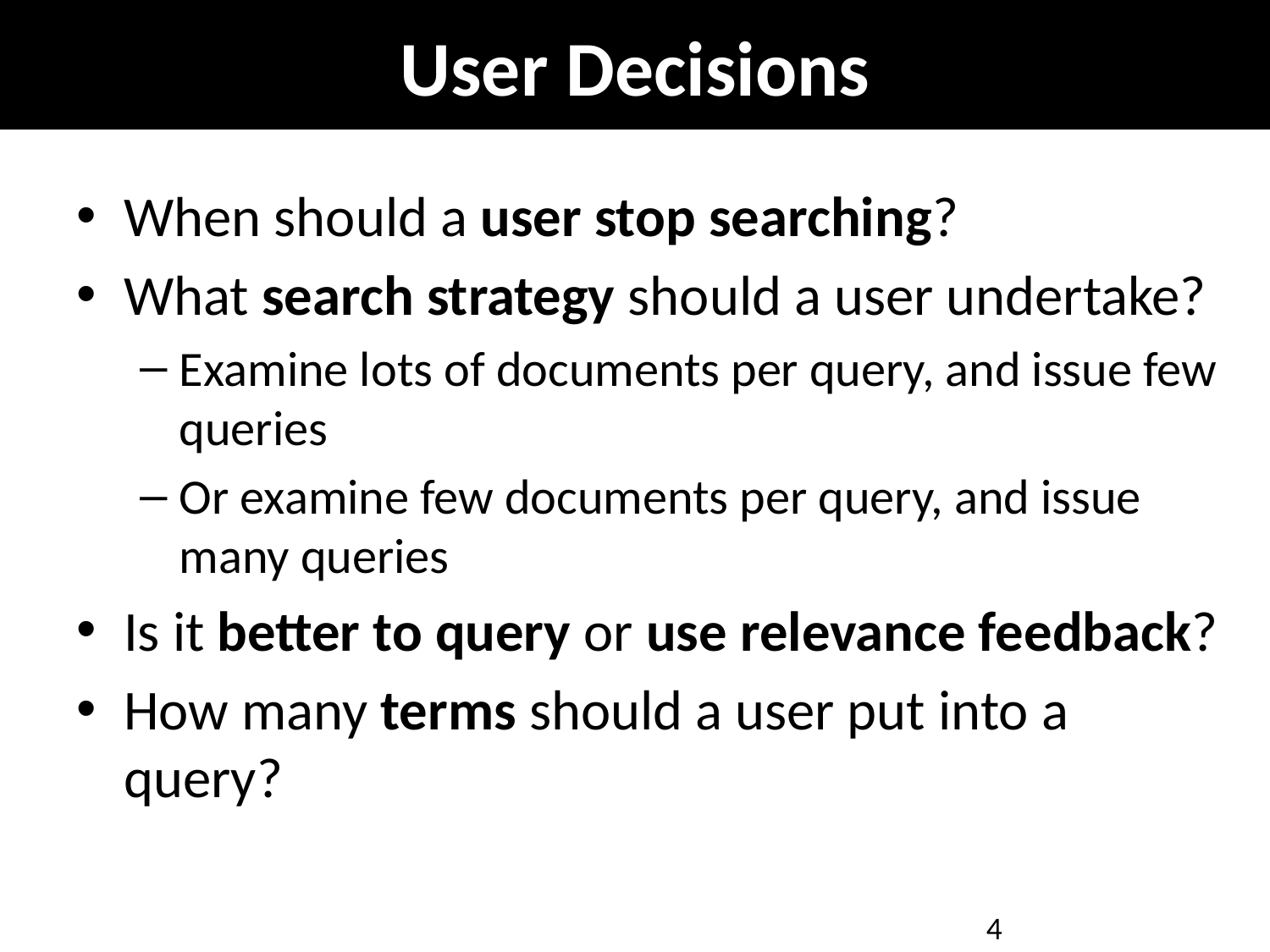

# User Decisions
When should a user stop searching?
What search strategy should a user undertake?
Examine lots of documents per query, and issue few queries
Or examine few documents per query, and issue many queries
Is it better to query or use relevance feedback?
How many terms should a user put into a query?
4